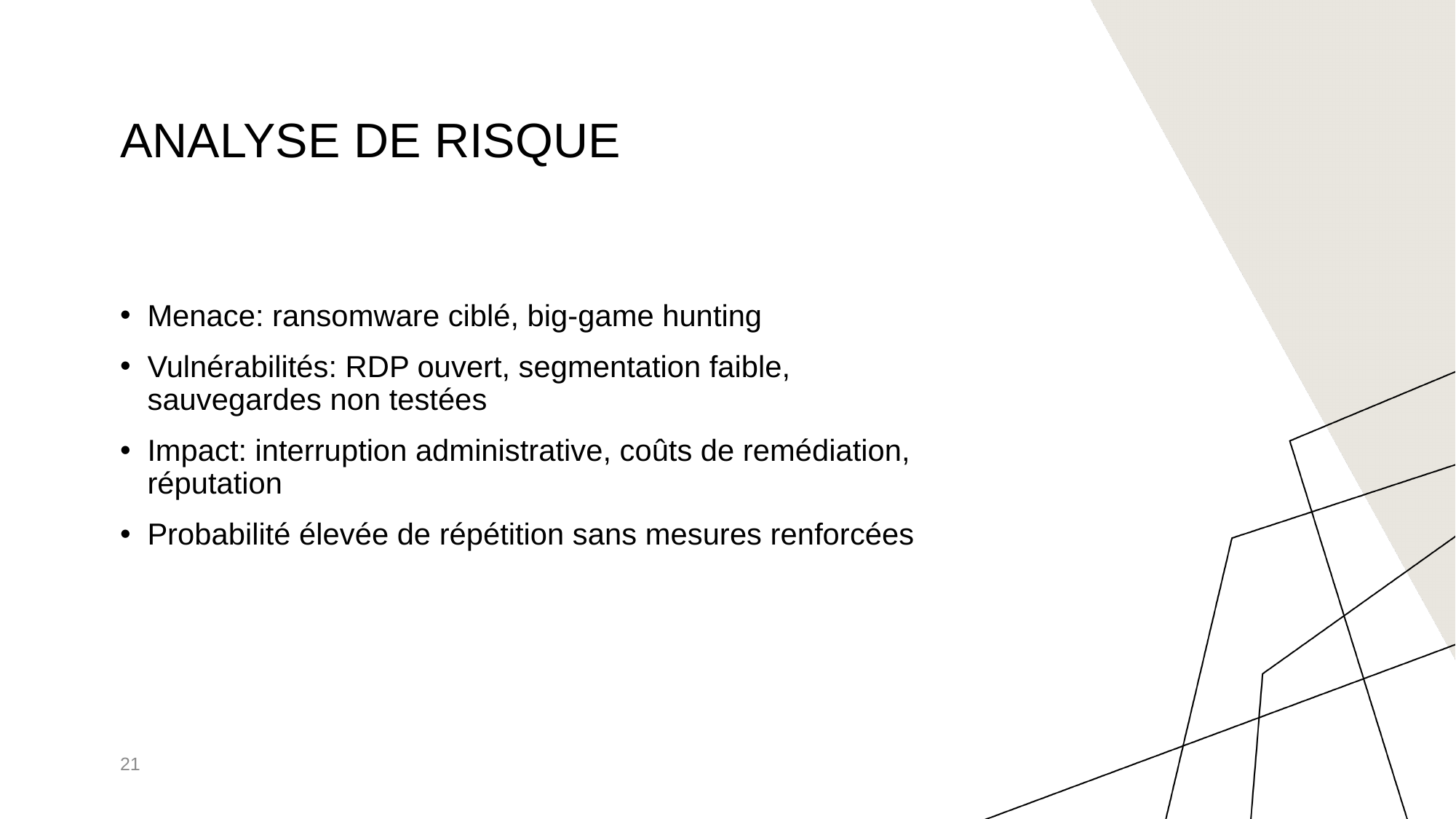

# Analyse de risque

Menace: ransomware ciblé, big-game hunting
Vulnérabilités: RDP ouvert, segmentation faible, sauvegardes non testées
Impact: interruption administrative, coûts de remédiation, réputation
Probabilité élevée de répétition sans mesures renforcées
21